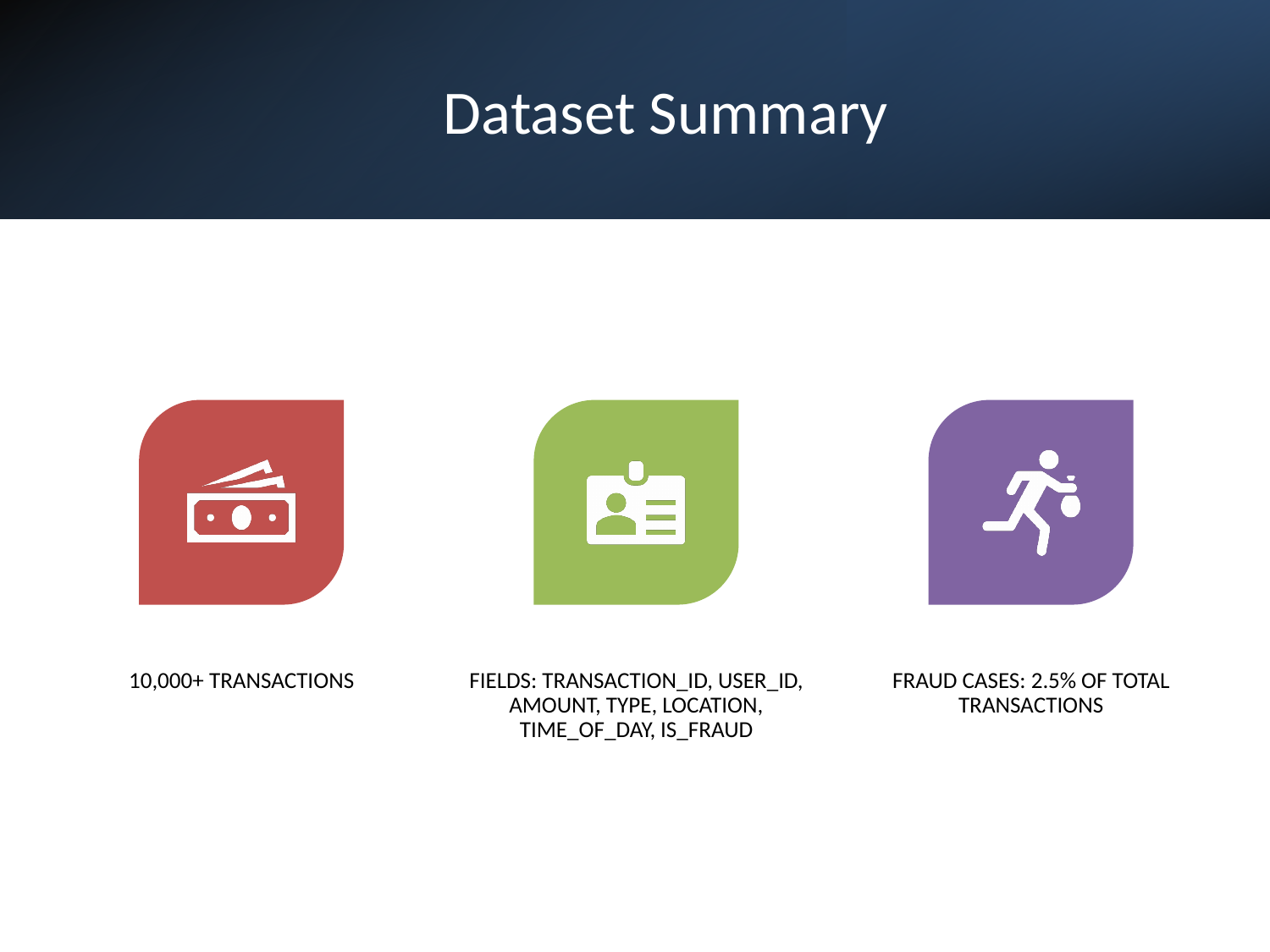

# Dataset Summary
10,000+ transactions
Fields: Transaction_ID, User_ID, Amount, Type, Location, Time_of_Day, Is_Fraud
Fraud cases: 2.5% of total transactions